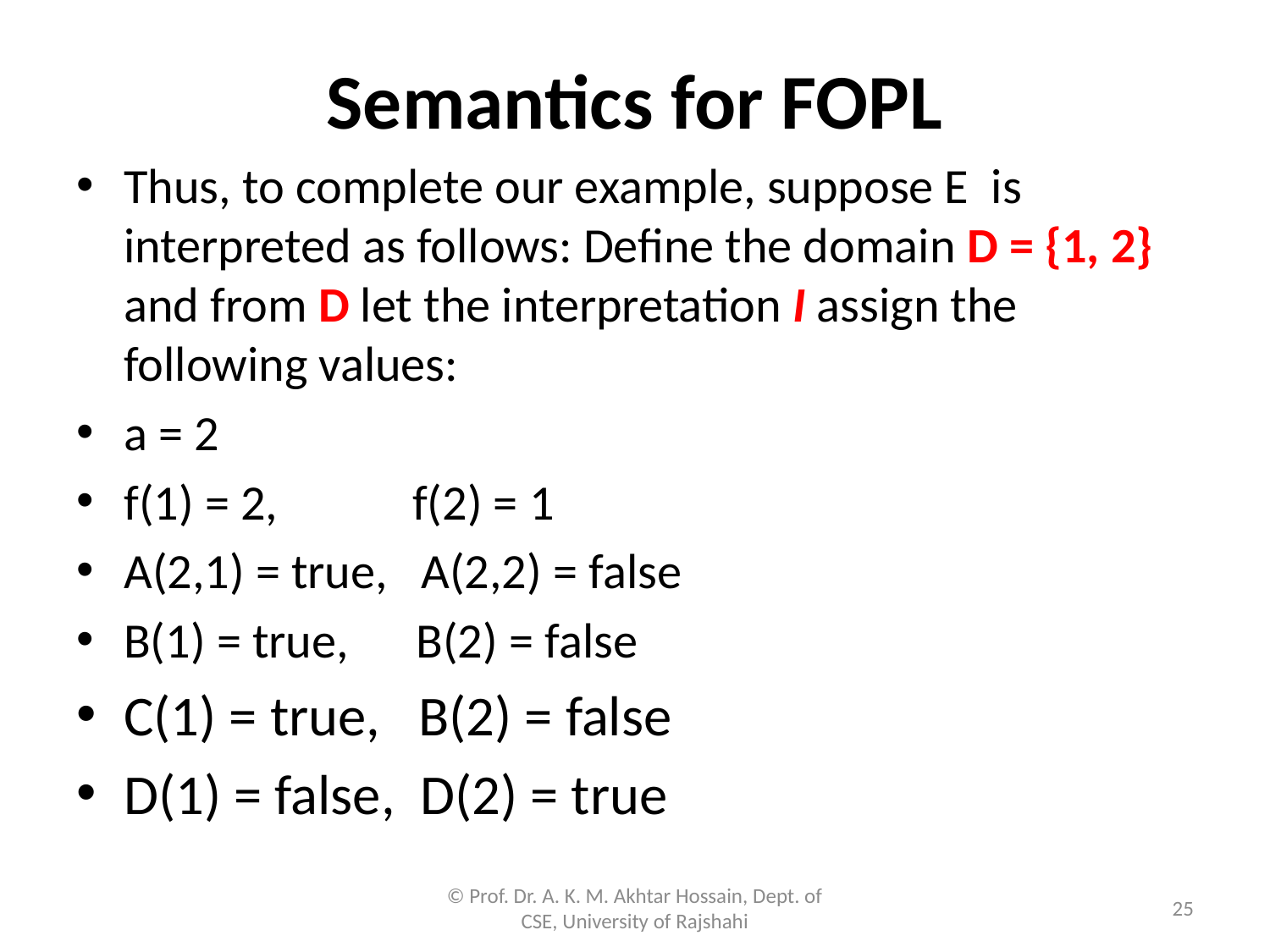

# Semantics for FOPL
Thus, to complete our example, suppose E  is interpreted as follows: Define the domain D = {1, 2} and from D let the interpretation I assign the following values:
a = 2
f(1) = 2,            f(2) = 1
A(2,1) = true,   A(2,2) = false
B(1) = true,      B(2) = false
C(1) = true,   B(2) = false
D(1) = false,  D(2) = true

© Prof. Dr. A. K. M. Akhtar Hossain, Dept. of CSE, University of Rajshahi
25